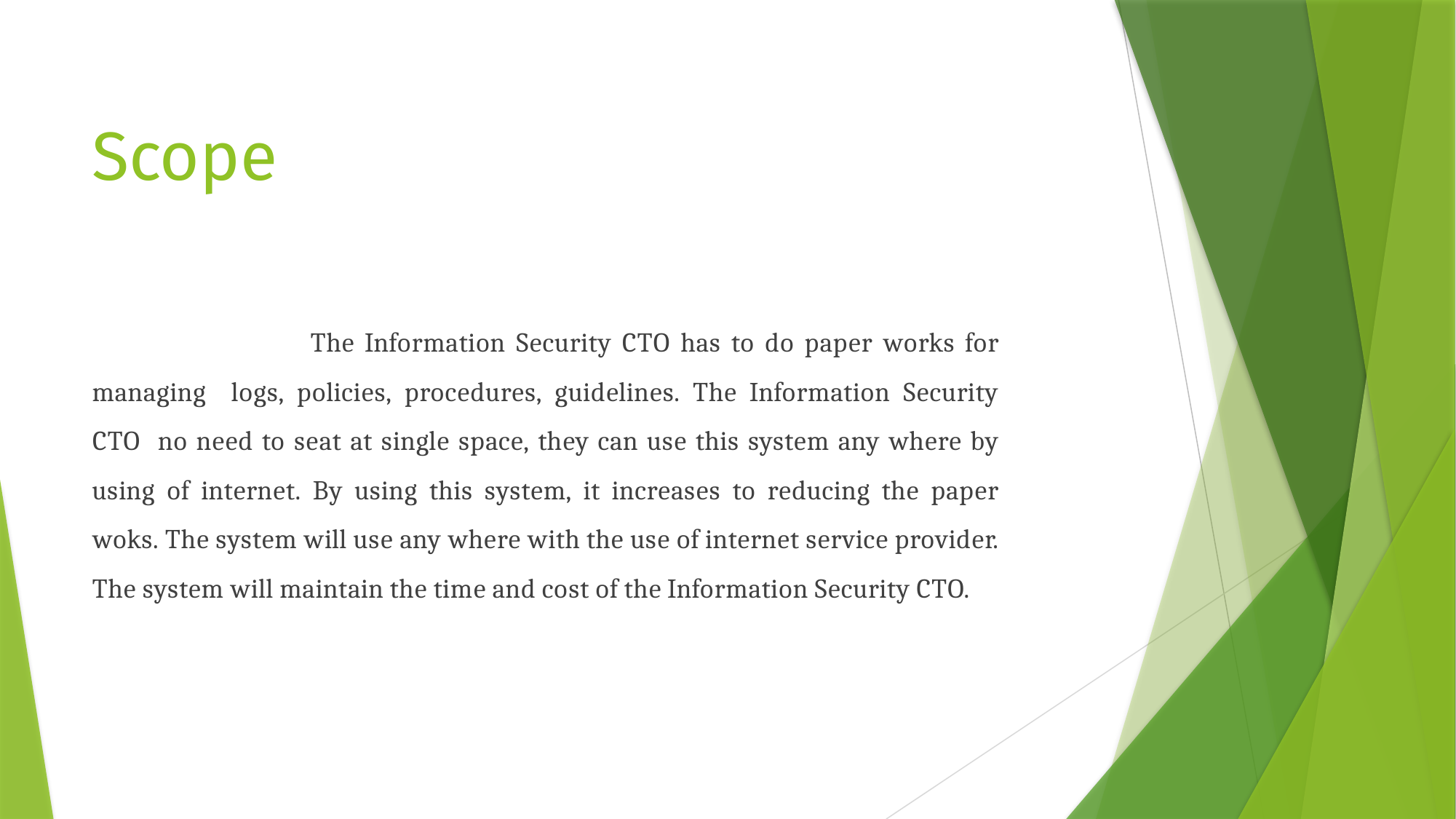

# Scope
		The Information Security CTO has to do paper works for managing  logs, policies, procedures, guidelines. The Information Security CTO  no need to seat at single space, they can use this system any where by using of internet. By using this system, it increases to reducing the paper woks. The system will use any where with the use of internet service provider. The system will maintain the time and cost of the Information Security CTO.